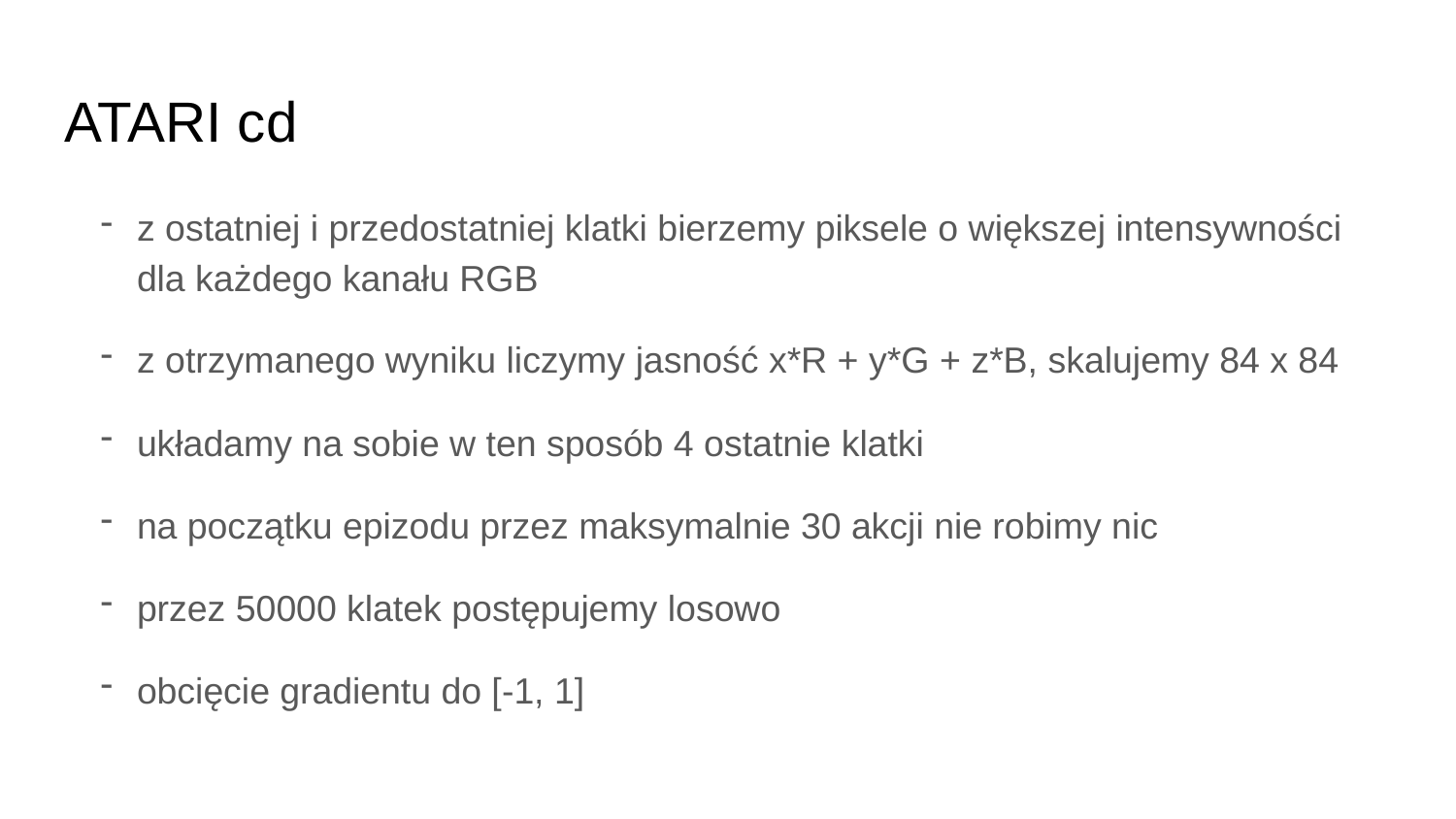

# ATARI cd
z ostatniej i przedostatniej klatki bierzemy piksele o większej intensywności dla każdego kanału RGB
z otrzymanego wyniku liczymy jasność x*R + y*G + z*B, skalujemy 84 x 84
układamy na sobie w ten sposób 4 ostatnie klatki
na początku epizodu przez maksymalnie 30 akcji nie robimy nic
przez 50000 klatek postępujemy losowo
obcięcie gradientu do [-1, 1]